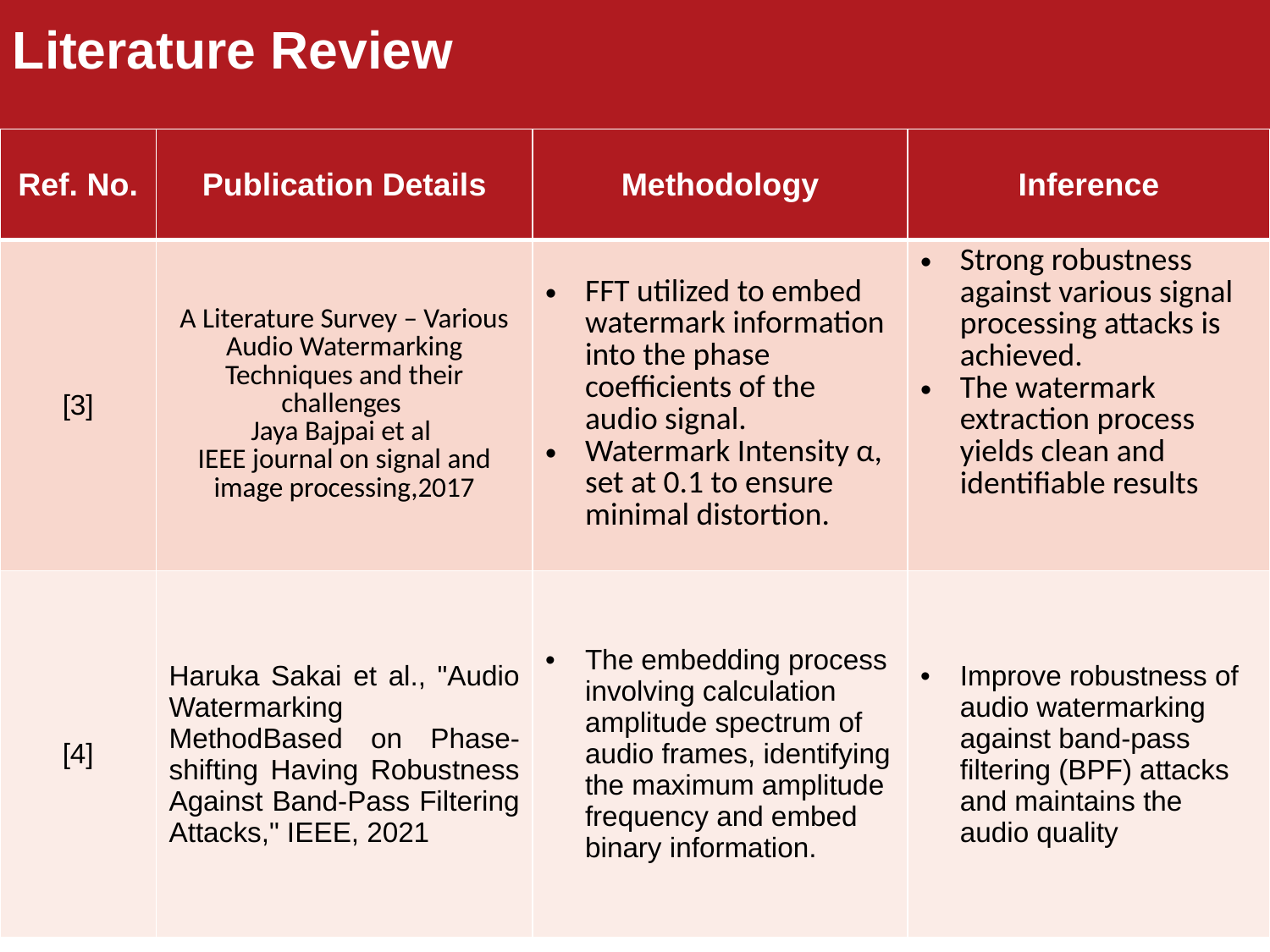

Literature Review <Two papers per slide>
Literature Review
| Ref. No. | Publication Details | Methodology | Inference |
| --- | --- | --- | --- |
| [3] | A Literature Survey – Various Audio Watermarking Techniques and their challenges Jaya Bajpai et al IEEE journal on signal and image processing,2017 | FFT utilized to embed watermark information into the phase coefficients of the audio signal. Watermark Intensity α, set at 0.1 to ensure minimal distortion. | Strong robustness against various signal processing attacks is achieved. The watermark extraction process yields clean and identifiable results |
| [4] | Haruka Sakai et al., "Audio Watermarking MethodBased on Phase-shifting Having Robustness Against Band-Pass Filtering Attacks," IEEE, 2021 | The embedding process involving calculation amplitude spectrum of audio frames, identifying the maximum amplitude frequency and embed binary information. | Improve robustness of audio watermarking against band-pass filtering (BPF) attacks and maintains the audio quality |